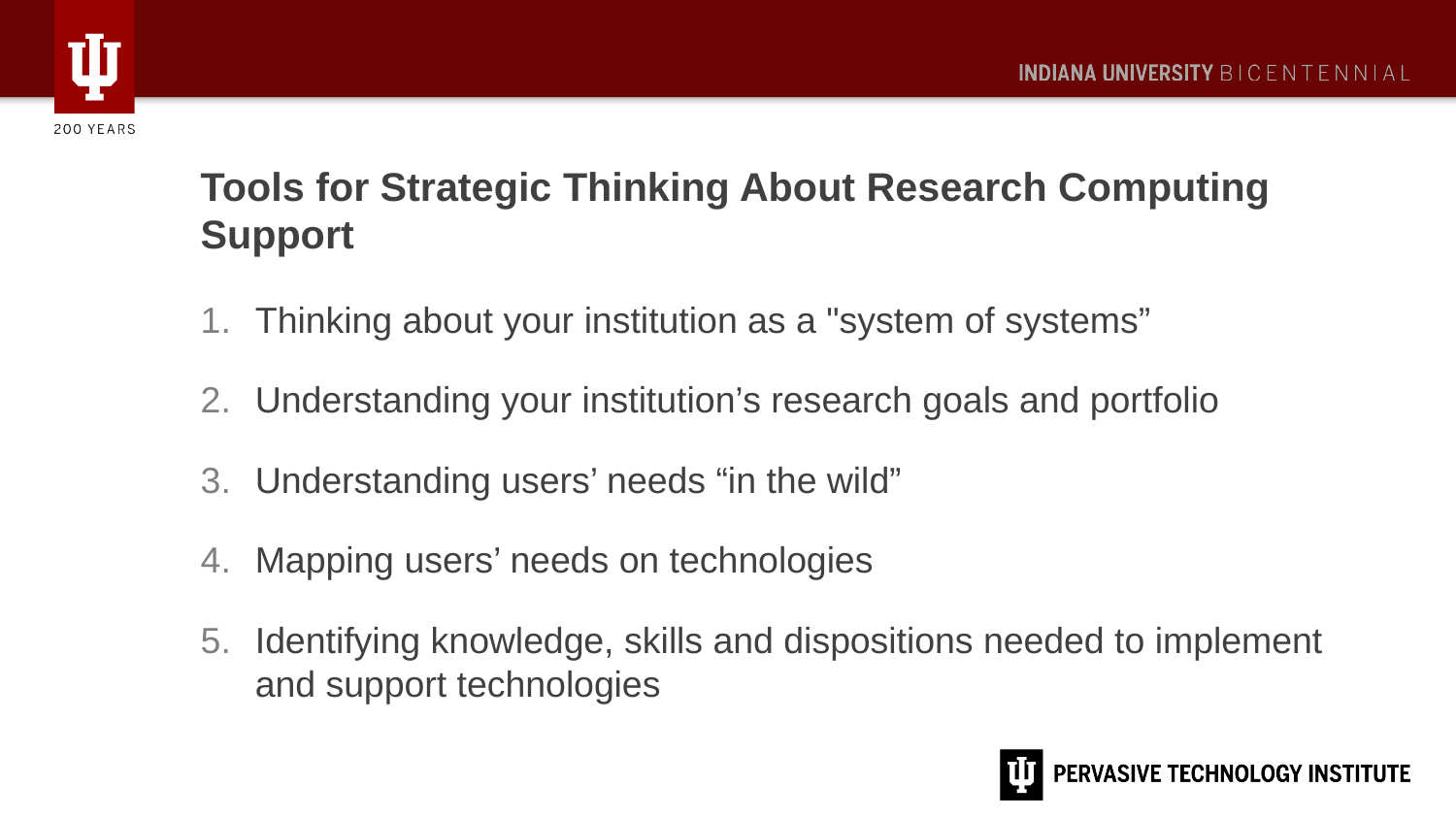

# Tools for Strategic Thinking About Research Computing Support
Thinking about your institution as a "system of systems”
Understanding your institution’s research goals and portfolio
Understanding users’ needs “in the wild”
Mapping users’ needs on technologies
Identifying knowledge, skills and dispositions needed to implement and support technologies